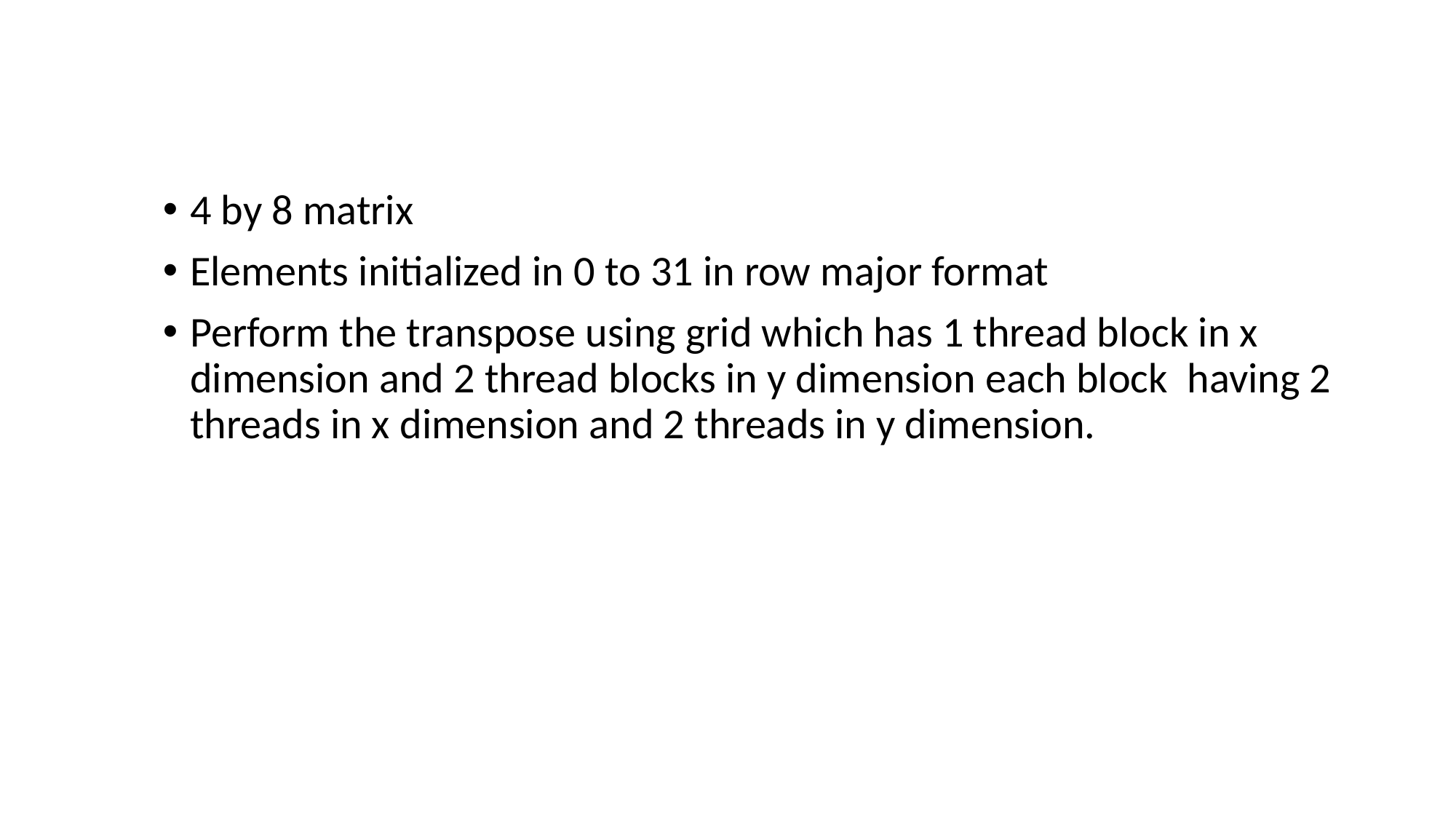

4 by 8 matrix
Elements initialized in 0 to 31 in row major format
Perform the transpose using grid which has 1 thread block in x dimension and 2 thread blocks in y dimension each block  having 2 threads in x dimension and 2 threads in y dimension.